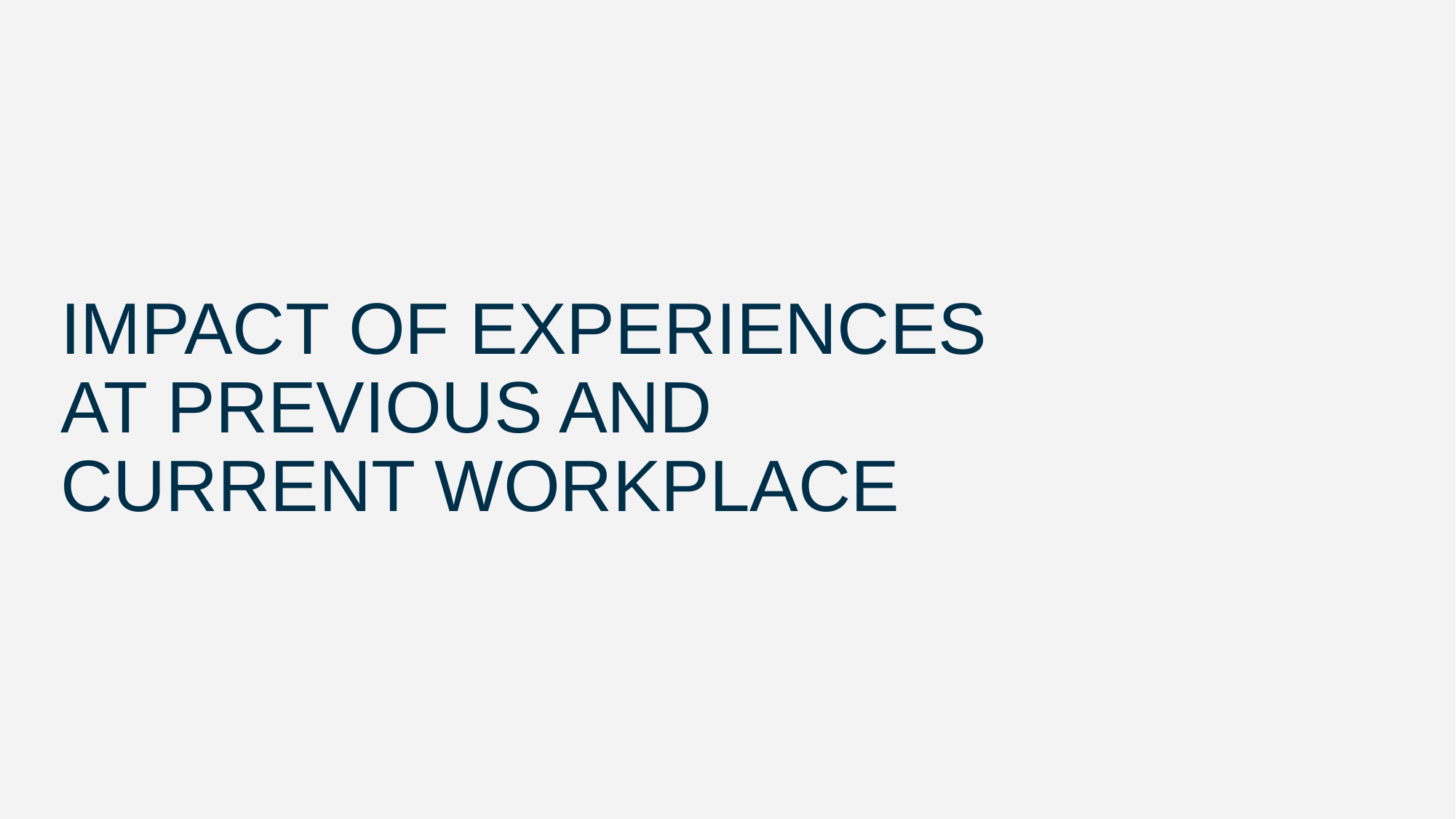

# IMPACT OF EXPERIENCES AT PREVIOUS AND CURRENT WORKPLACE